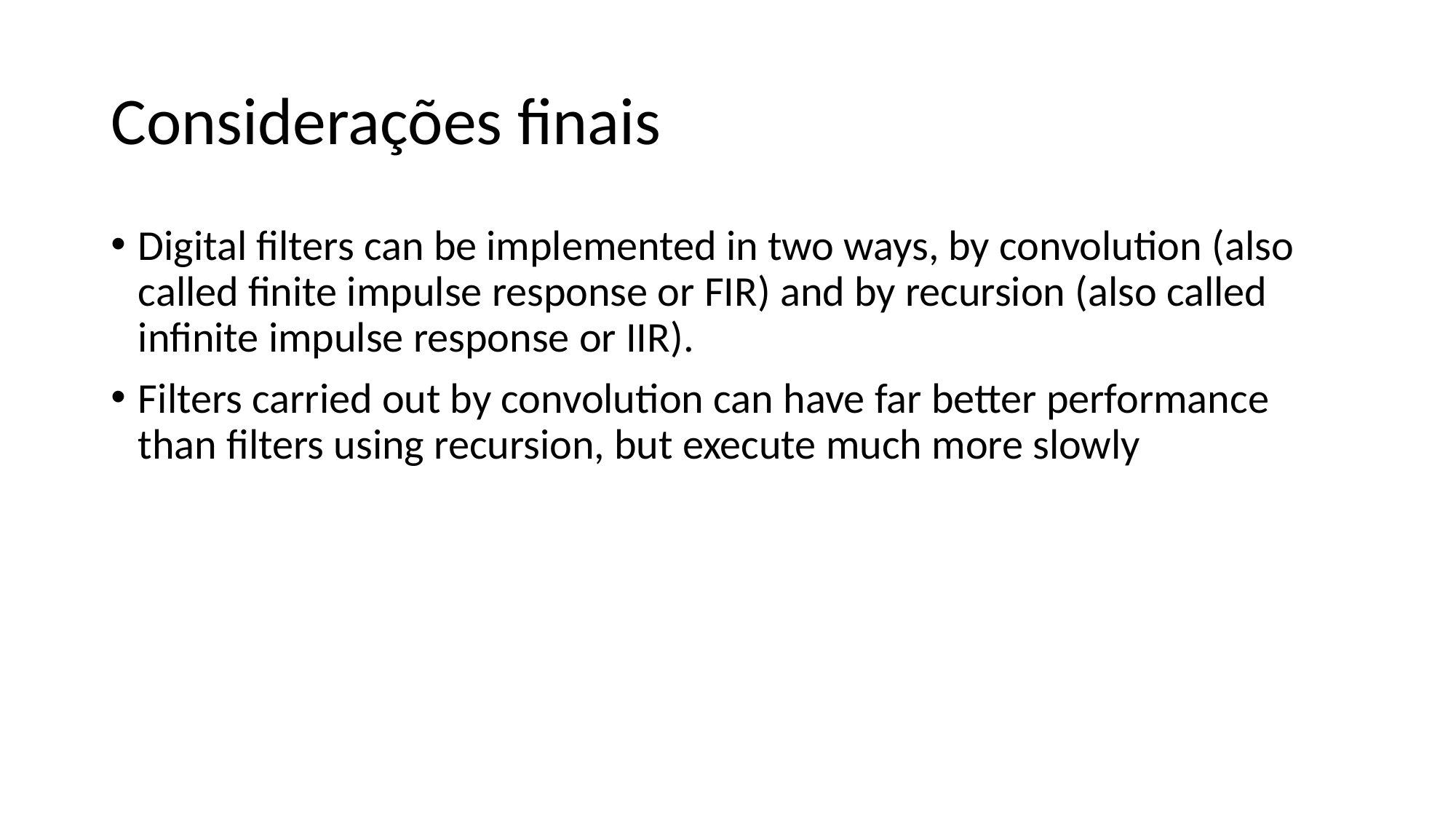

# Considerações finais
Digital filters can be implemented in two ways, by convolution (also called finite impulse response or FIR) and by recursion (also called infinite impulse response or IIR).
Filters carried out by convolution can have far better performance than filters using recursion, but execute much more slowly